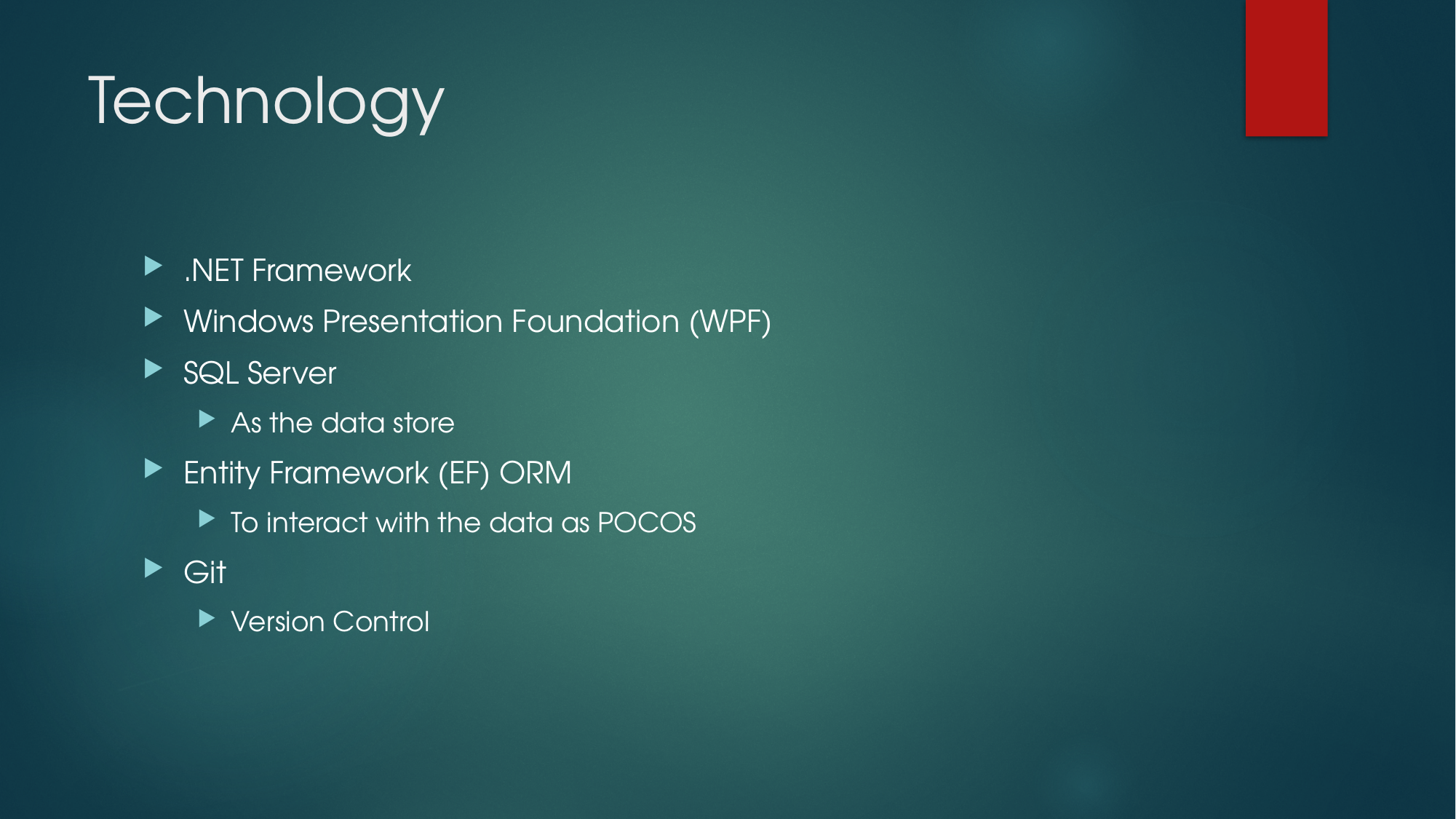

# Technology
.NET Framework
Windows Presentation Foundation (WPF)
SQL Server
As the data store
Entity Framework (EF) ORM
To interact with the data as POCOS
Git
Version Control